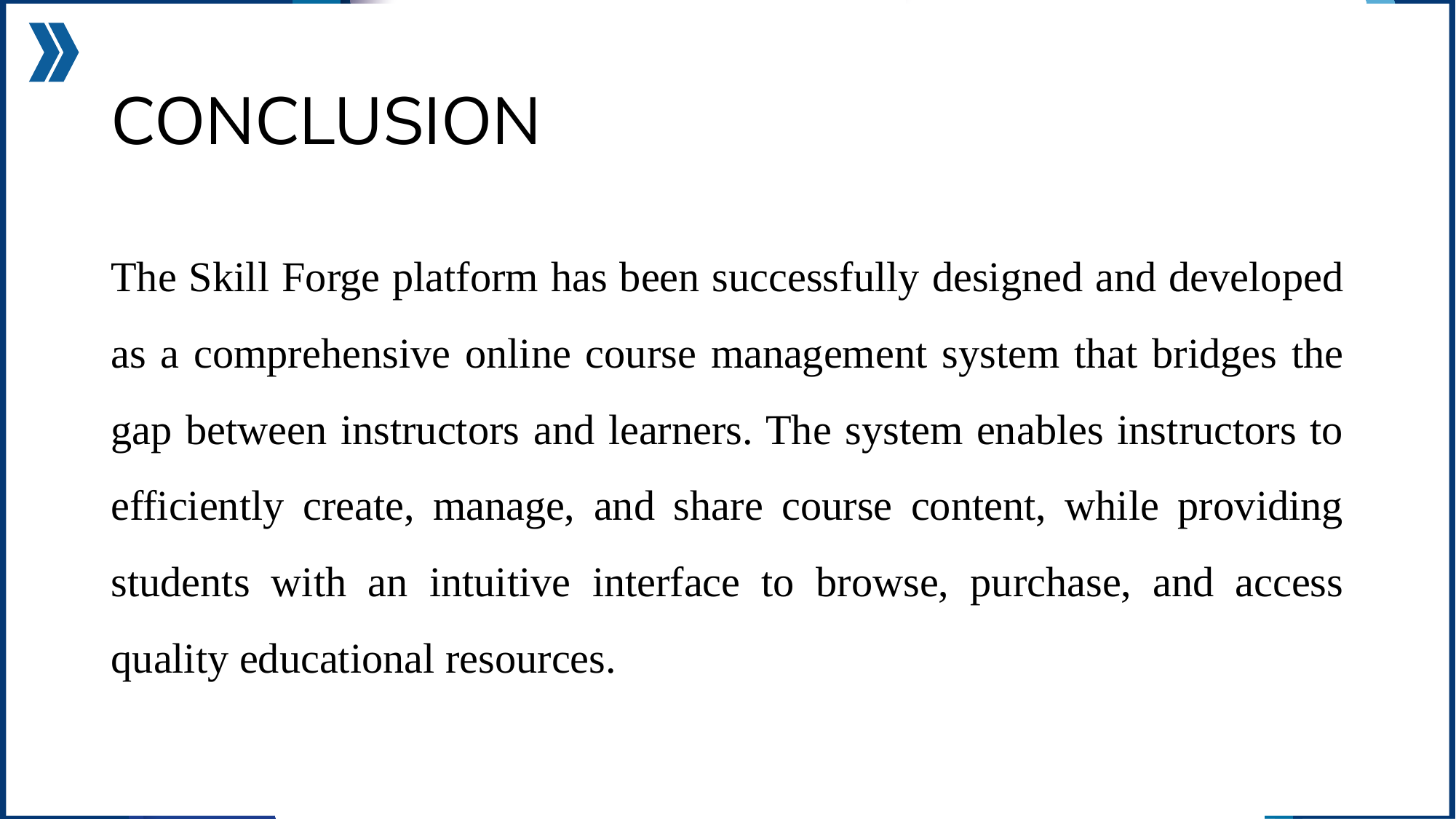

# CONCLUSION
The Skill Forge platform has been successfully designed and developed as a comprehensive online course management system that bridges the gap between instructors and learners. The system enables instructors to efficiently create, manage, and share course content, while providing students with an intuitive interface to browse, purchase, and access quality educational resources.